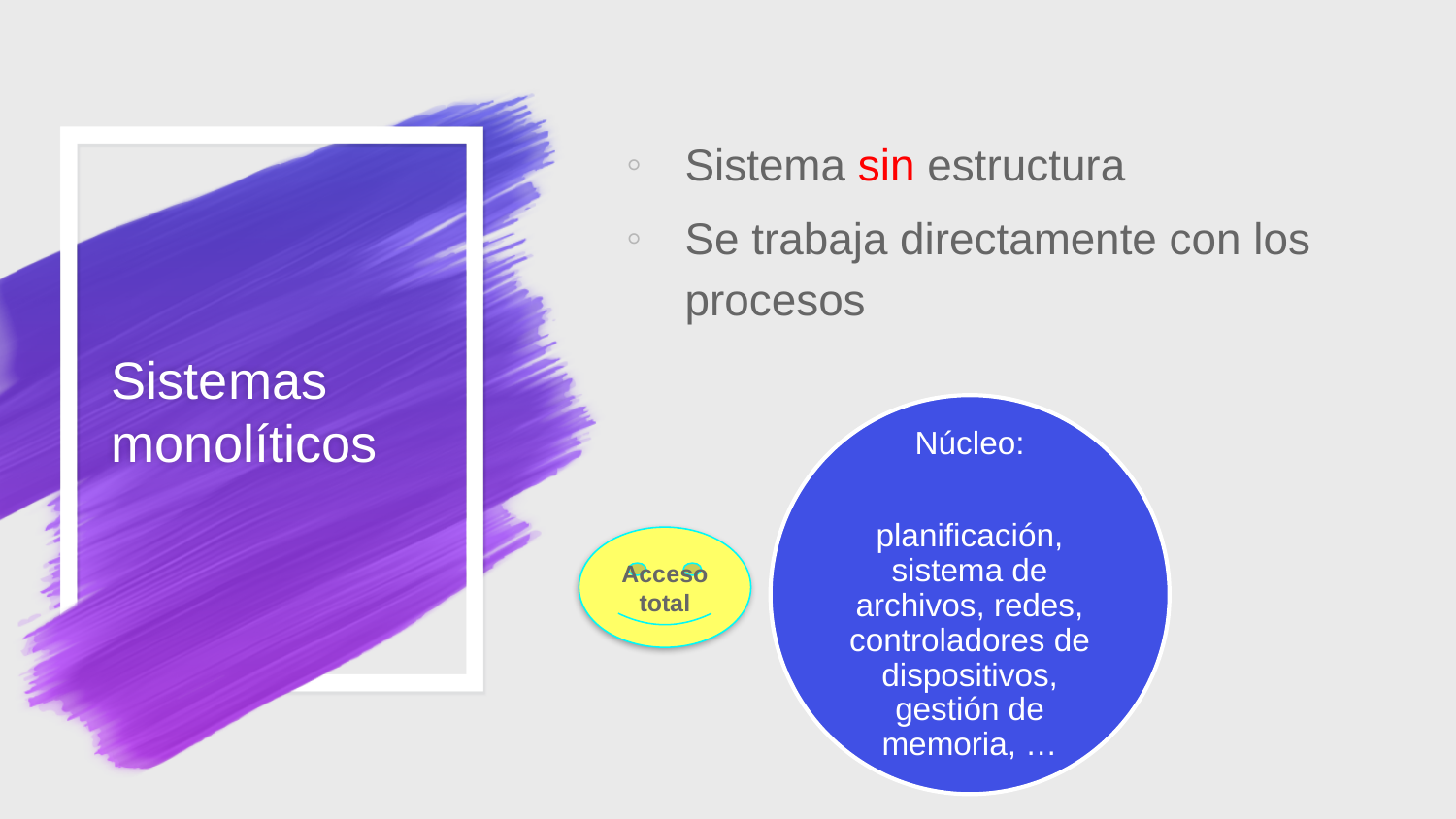

Sistema sin estructura
Se trabaja directamente con los procesos

# Sistemas monolíticos
Núcleo:

planificación, sistema de archivos, redes, controladores de dispositivos, gestión de memoria, …
Acceso total